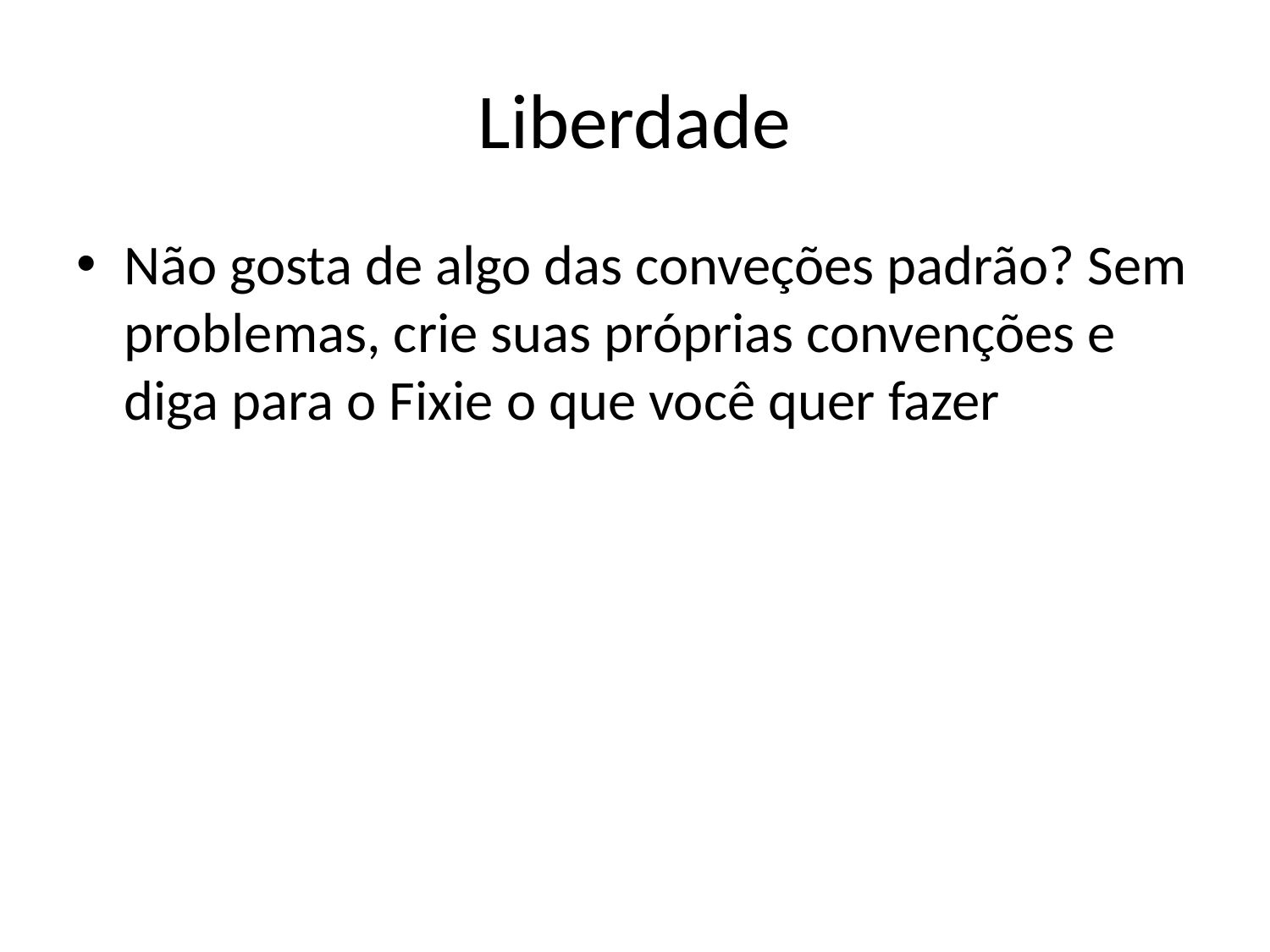

# Liberdade
Não gosta de algo das conveções padrão? Sem problemas, crie suas próprias convenções e diga para o Fixie o que você quer fazer